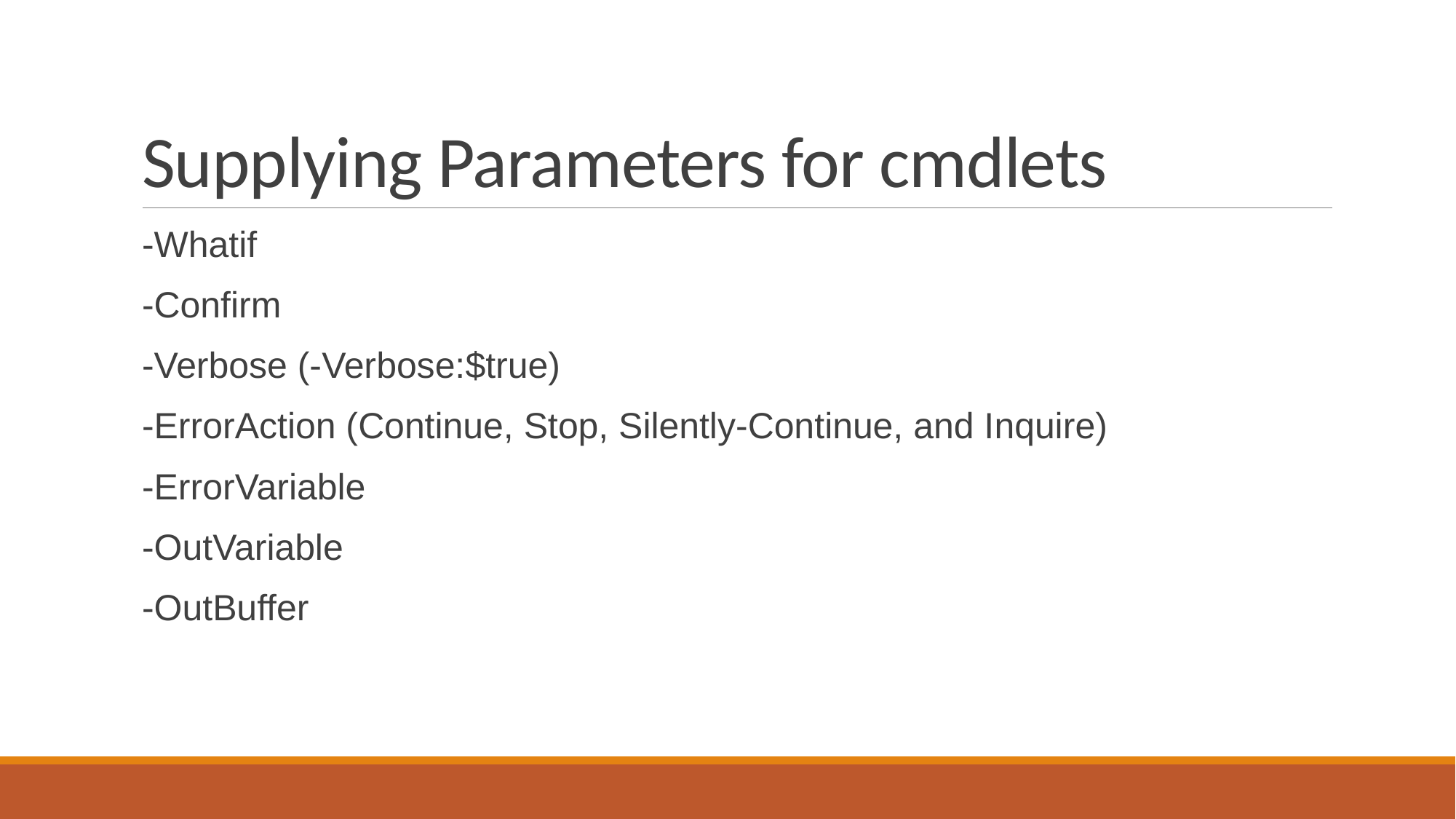

# Supplying Parameters for cmdlets
-Whatif
-Confirm
-Verbose (-Verbose:$true)
-ErrorAction (Continue, Stop, Silently-Continue, and Inquire)
-ErrorVariable
-OutVariable
-OutBuffer